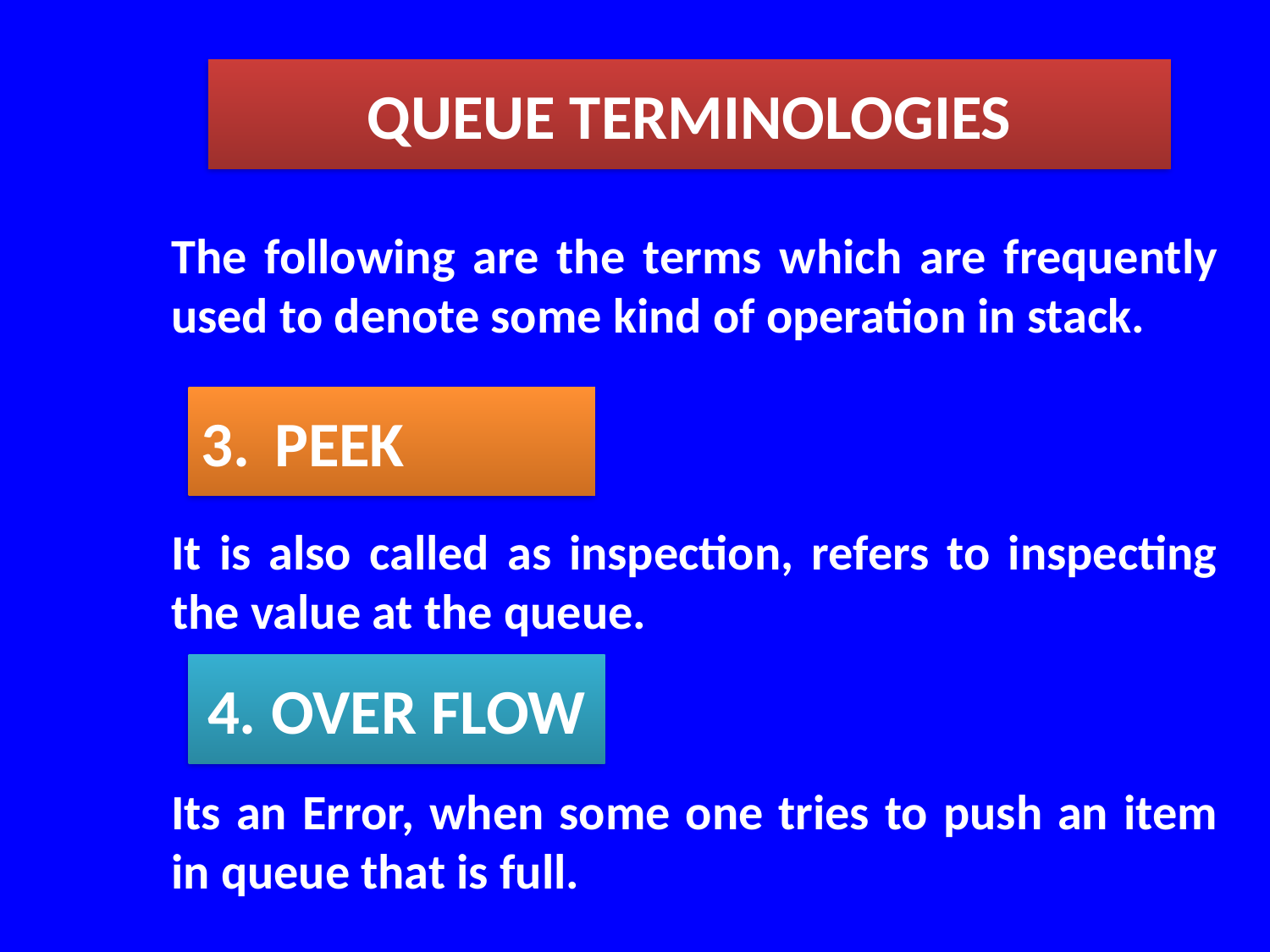

QUEUE TERMINOLOGIES

The following are the terms which are frequently used to denote some kind of operation in stack.

It is also called as inspection, refers to inspecting the value at the queue.

Its an Error, when some one tries to push an item in queue that is full.
3.	PEEK
4. OVER FLOW